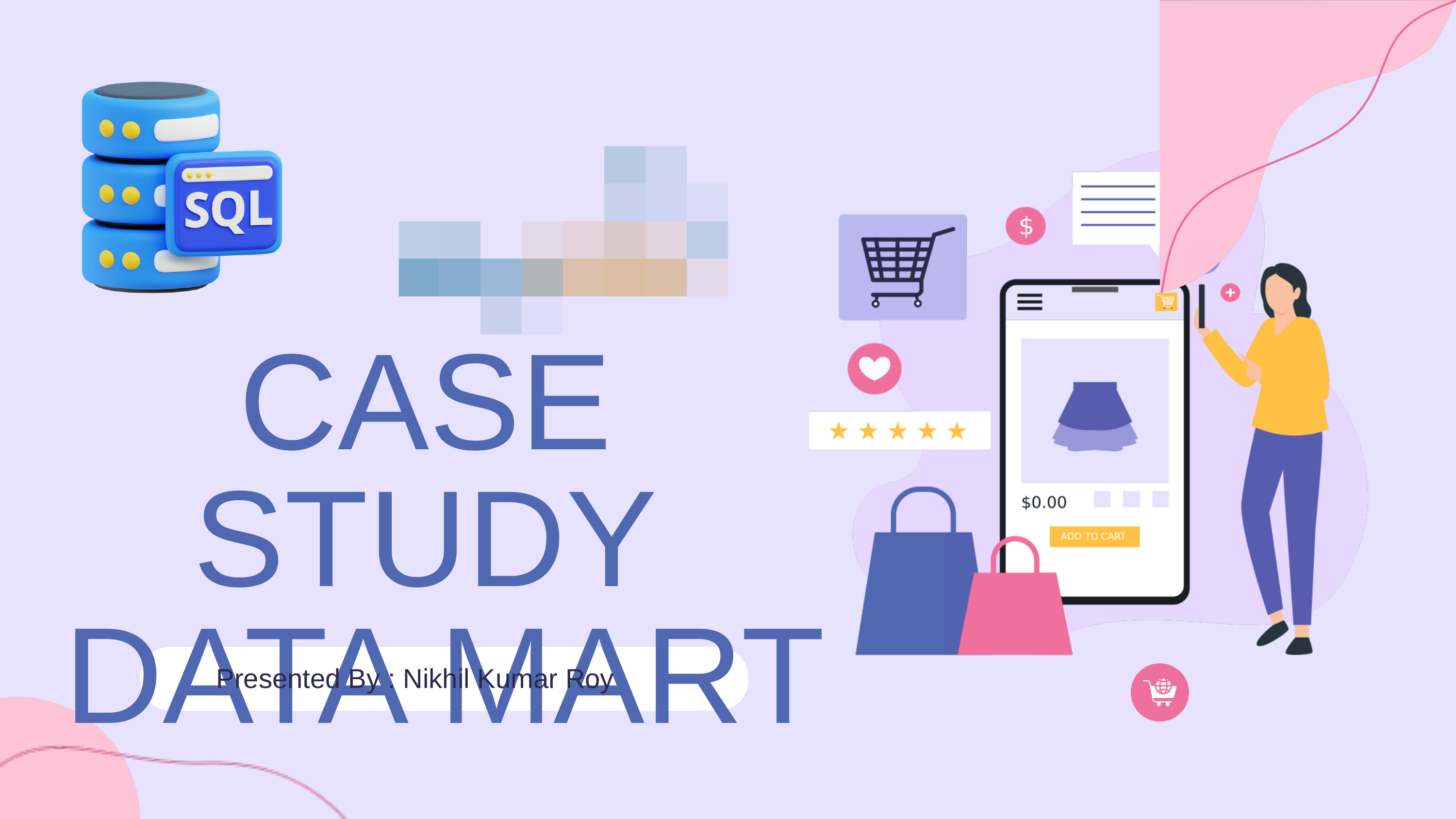

CASE STUDY
 DATA MART

Presented By : Nikhil Kumar Roy